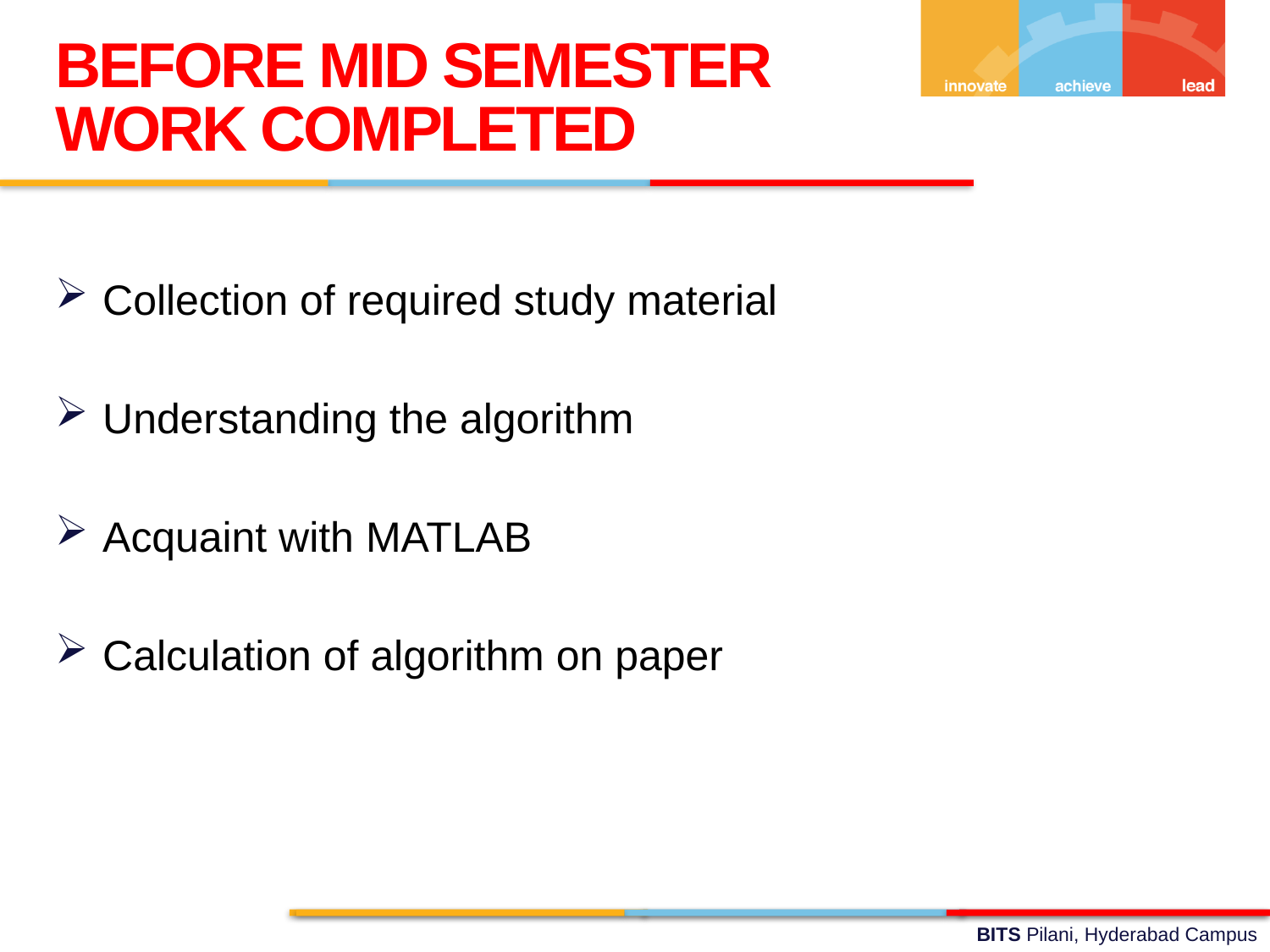

BEFORE MID SEMESTER WORK COMPLETED

Collection of required study material

Understanding the algorithm

Acquaint with MATLAB

Calculation of algorithm on paper